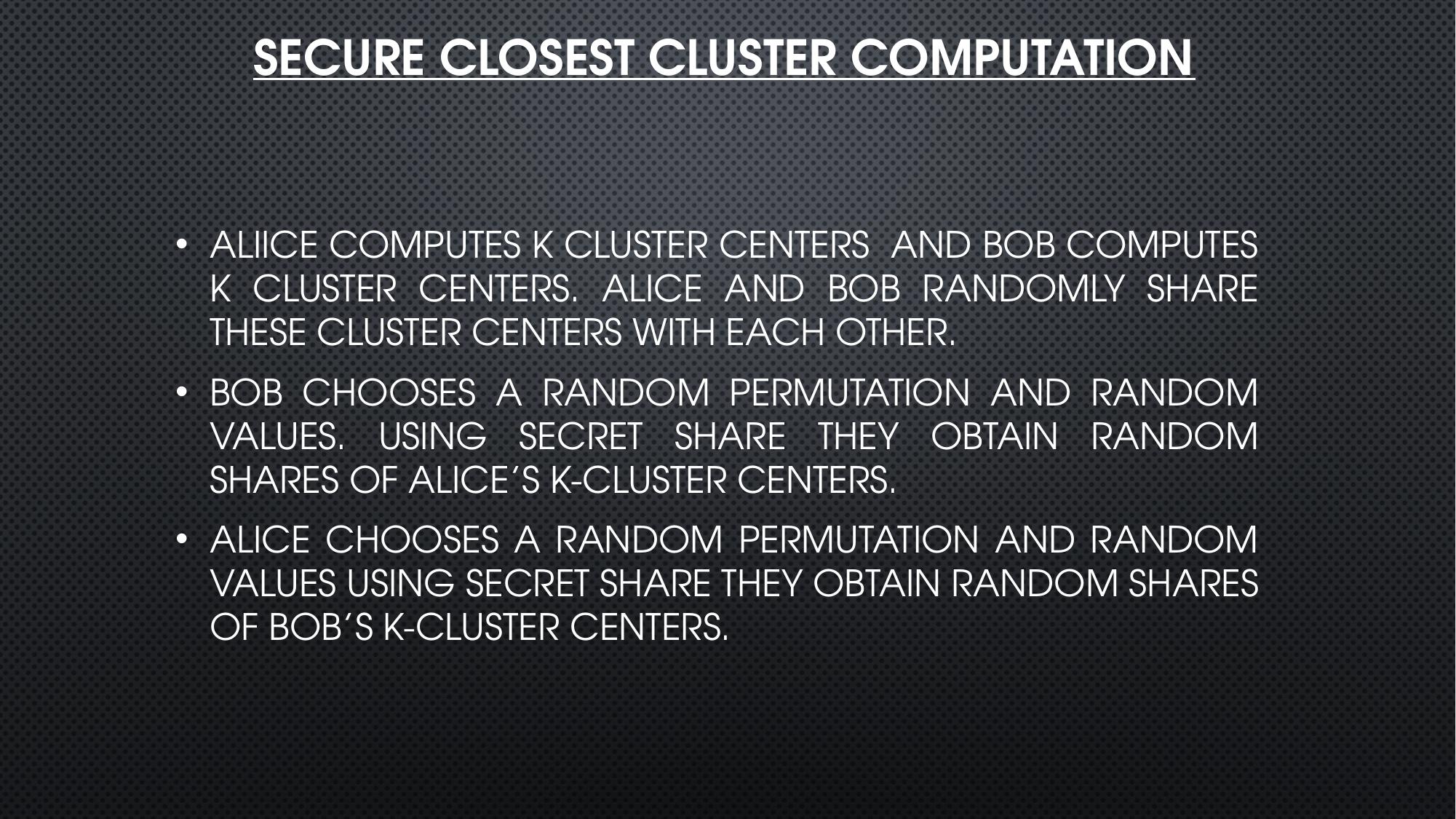

# SECURE CLOSEST CLUSTER COMPUTATION
Aliice computes k cluster centers  and Bob computes k cluster centers. Alice and Bob randomly share these cluster centers with each other.
Bob chooses a random permutation and random values. using secret share they obtain random shares of Alice’s k-cluster centers.
Alice chooses a random permutation and random values using secret share they obtain random shares of Bob’s k-cluster centers.